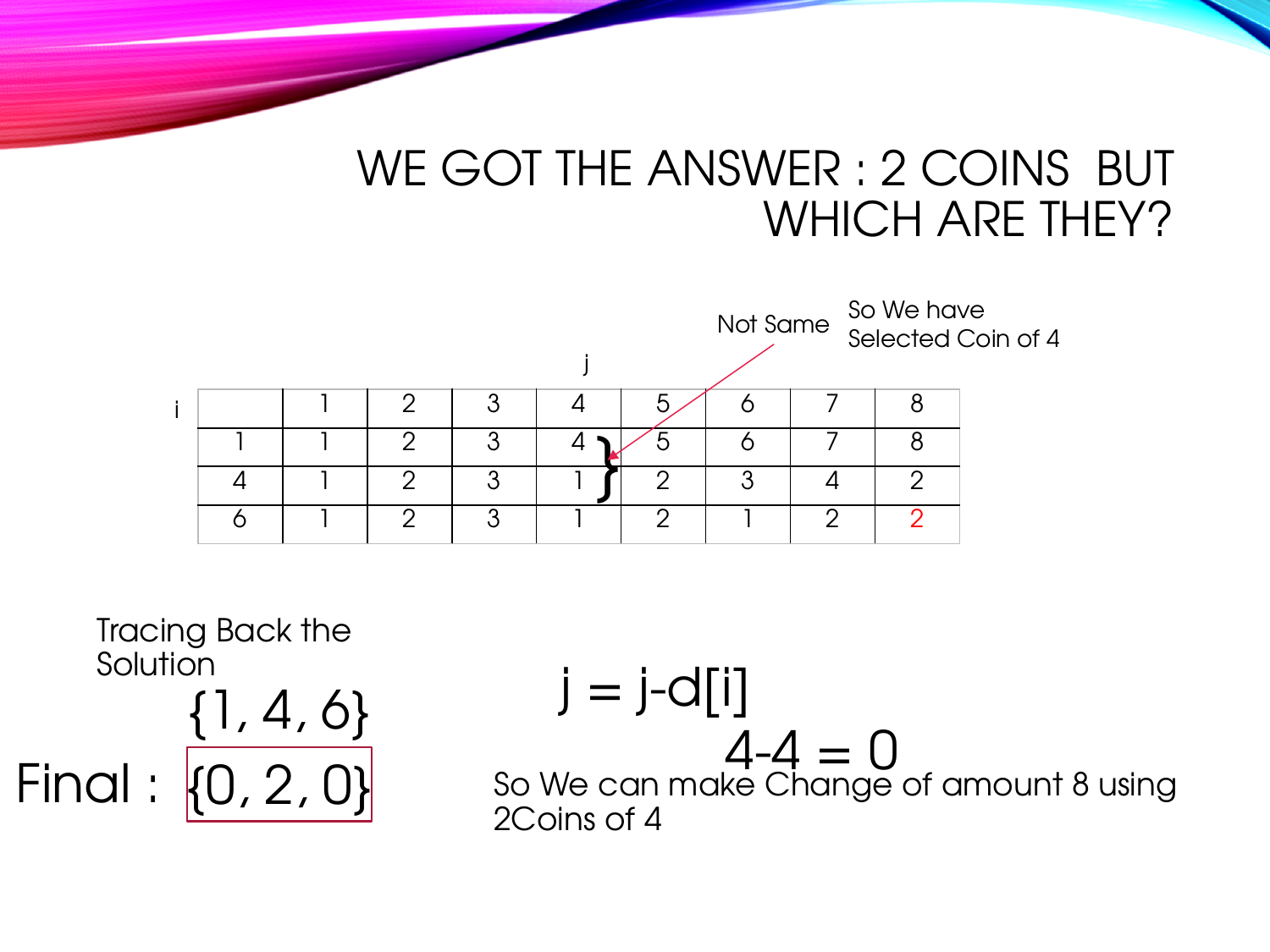

# We got the answer : 2 Coins  but Which are they?
So We have
Selected Coin of 4
Not Same
j
i
|  | 1 | 2 | 3 | 4 | 5 | 6 | 7 | 8 |
| --- | --- | --- | --- | --- | --- | --- | --- | --- |
| 1 | 1 | 2 | 3 | 4 | 5 | 6 | 7 | 8 |
| 4 | 1 | 2 | 3 | 1 | 2 | 3 | 4 | 2 |
| 6 | 1 | 2 | 3 | 1 | 2 | 1 | 2 | 2 |
}
Tracing Back the Solution
j = j-d[i]
		    4-4 = 0
{1, 4, 6}
So We can make Change of amount 8 using 2Coins of 4
Final :
{0, 2, 0}